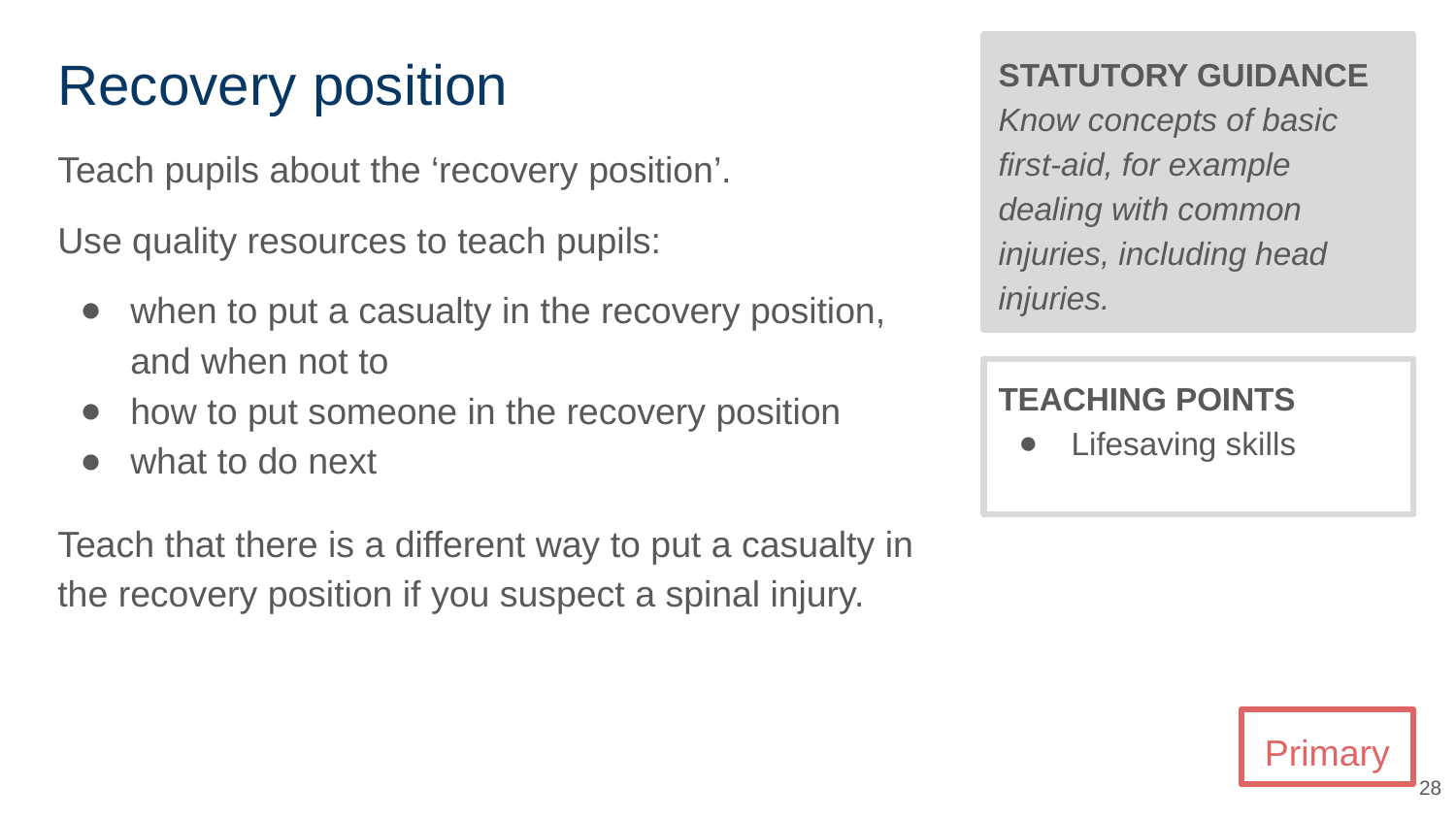

# Recovery position

STATUTORY GUIDANCE
Know concepts of basic first-aid, for example dealing with common injuries, including head injuries.

Teach pupils about the ‘recovery position’.
Use quality resources to teach pupils:
when to put a casualty in the recovery position, and when not to
how to put someone in the recovery position
what to do next
Teach that there is a different way to put a casualty in the recovery position if you suspect a spinal injury.
TEACHING POINTS
Lifesaving skills

Primary
28